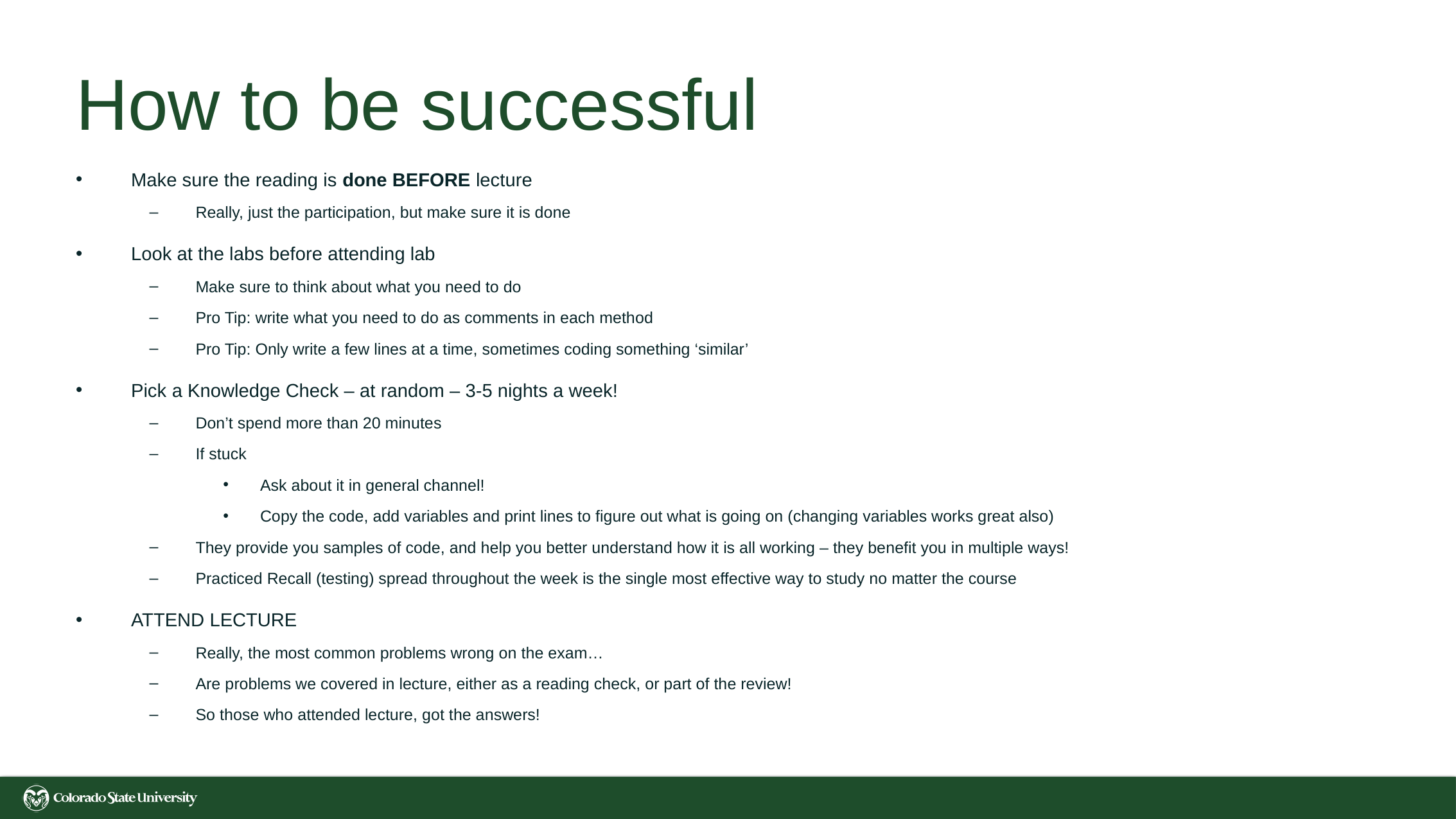

# How to be successful
Make sure the reading is done BEFORE lecture
Really, just the participation, but make sure it is done
Look at the labs before attending lab
Make sure to think about what you need to do
Pro Tip: write what you need to do as comments in each method
Pro Tip: Only write a few lines at a time, sometimes coding something ‘similar’
Pick a Knowledge Check – at random – 3-5 nights a week!
Don’t spend more than 20 minutes
If stuck
Ask about it in general channel!
Copy the code, add variables and print lines to figure out what is going on (changing variables works great also)
They provide you samples of code, and help you better understand how it is all working – they benefit you in multiple ways!
Practiced Recall (testing) spread throughout the week is the single most effective way to study no matter the course
ATTEND LECTURE
Really, the most common problems wrong on the exam…
Are problems we covered in lecture, either as a reading check, or part of the review!
So those who attended lecture, got the answers!